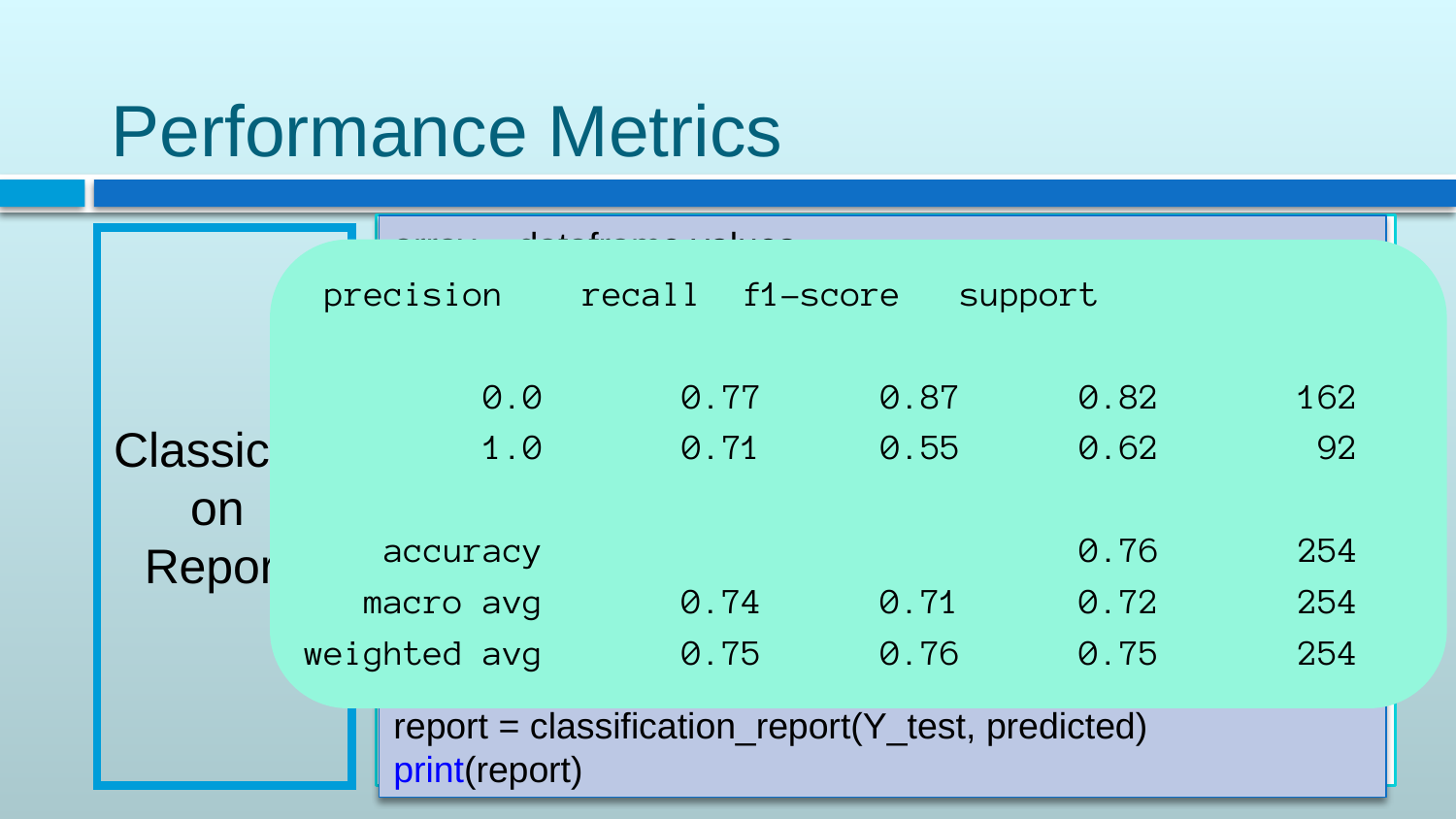

# Performance Metrics
# Cross Validation Classification Report
from pandas import read_csv
from sklearn.model_selection import train_test_split
from sklearn.linear_model import LogisticRegression
from sklearn.metrics import classification_report
filename = 'pima-indians-diabetes.data.csv'
names = ['preg', 'plas', 'pres', 'skin', 'test', 'mass', 'pedi', 'age', 'class']
dataframe = read_csv(filename, names=names)
array = dataframe.values
X = array[:,0:8]
Y = array[:,8]
test_size = 0.33
seed = 7
X_train, X_test, Y_train, Y_test = train_test_split(X, Y, test_size=test_size,
random_state=seed)
model = LogisticRegression()
model.fit(X_train, Y_train)
predicted = model.predict(X_test)
report = classification_report(Y_test, predicted)
print(report)
Classication Report
 precision    recall  f1-score   support

         0.0       0.77      0.87      0.82       162
         1.0       0.71      0.55      0.62        92

    accuracy                           0.76       254
   macro avg       0.74      0.71      0.72       254
weighted avg       0.75      0.76      0.75       254